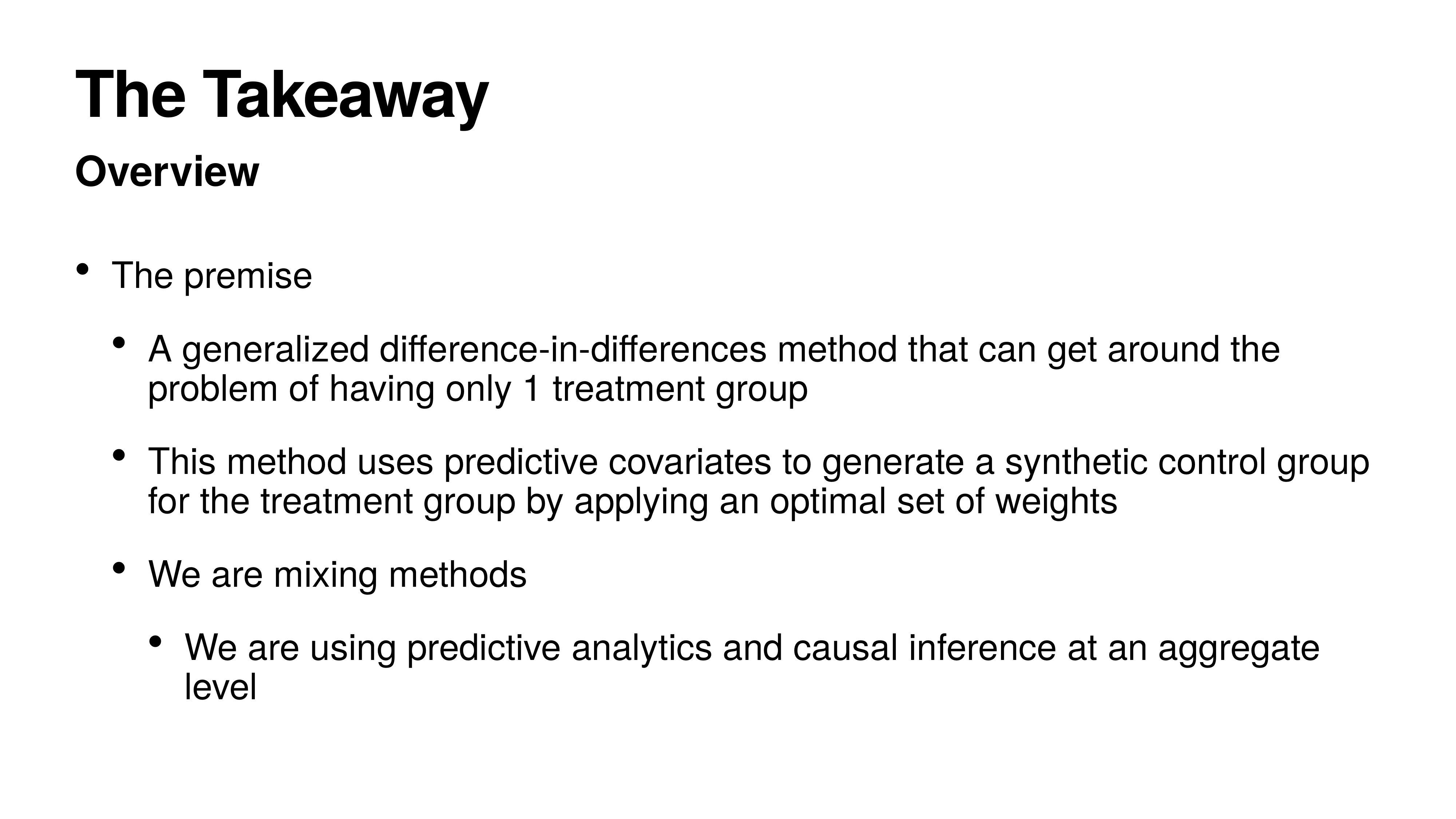

# The Takeaway
Overview
The premise
A generalized difference-in-differences method that can get around the problem of having only 1 treatment group
This method uses predictive covariates to generate a synthetic control group for the treatment group by applying an optimal set of weights
We are mixing methods
We are using predictive analytics and causal inference at an aggregate level